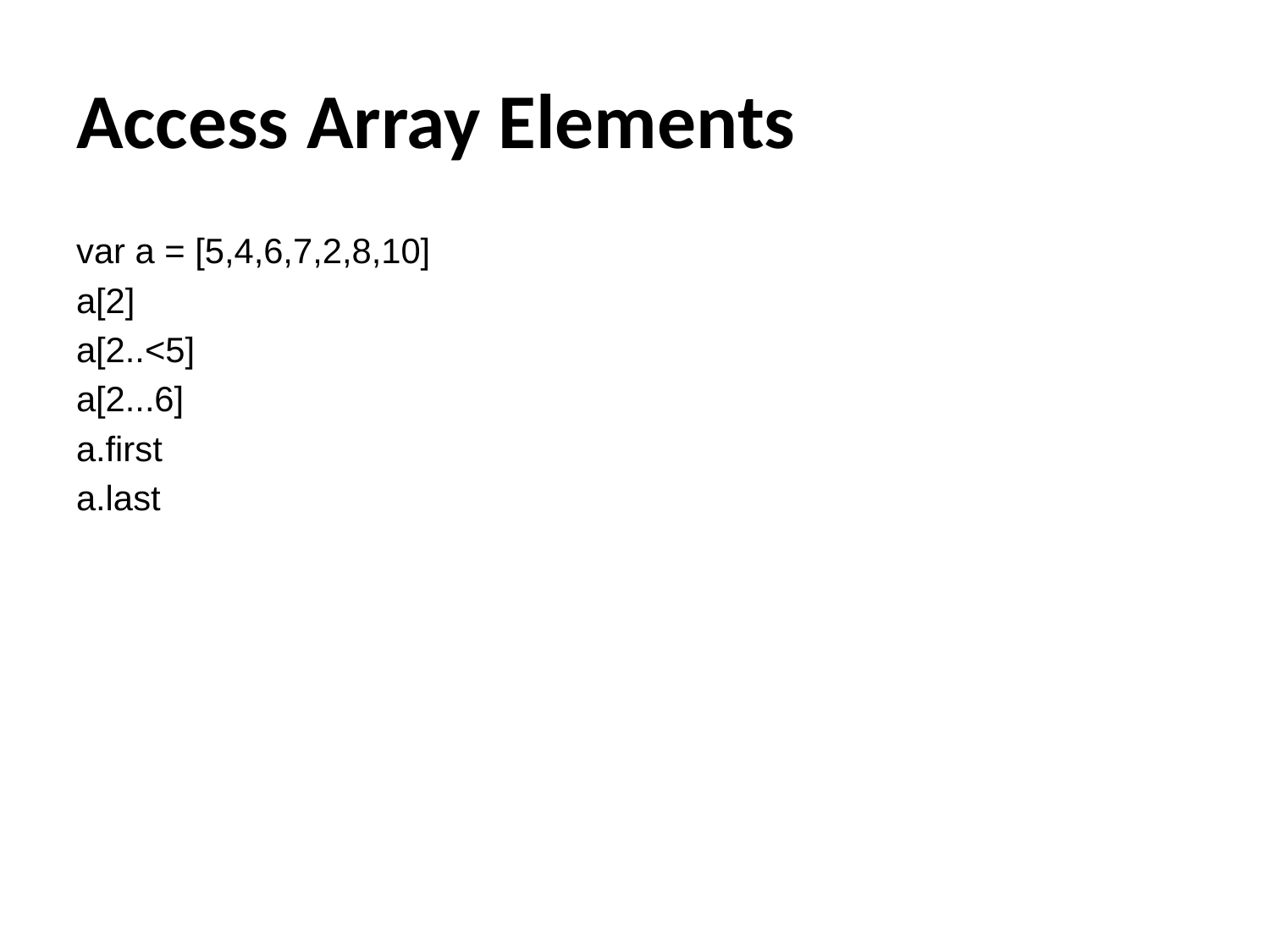

# Access Array Elements
var a = [5,4,6,7,2,8,10]
a[2]
a[2..<5]
a[2...6]
a.first
a.last